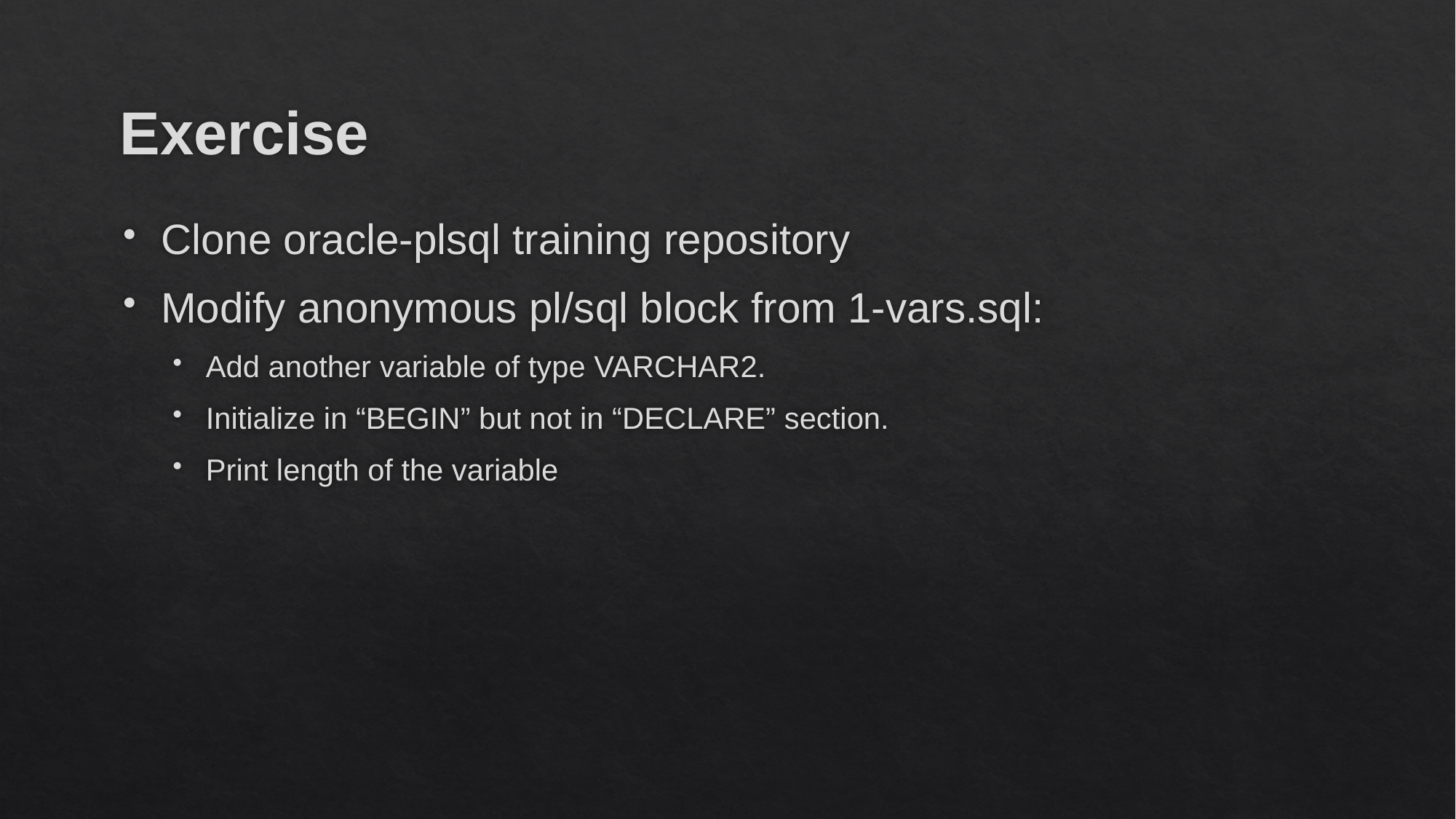

# Exercise
Clone oracle-plsql training repository
Modify anonymous pl/sql block from 1-vars.sql:
Add another variable of type VARCHAR2.
Initialize in “BEGIN” but not in “DECLARE” section.
Print length of the variable